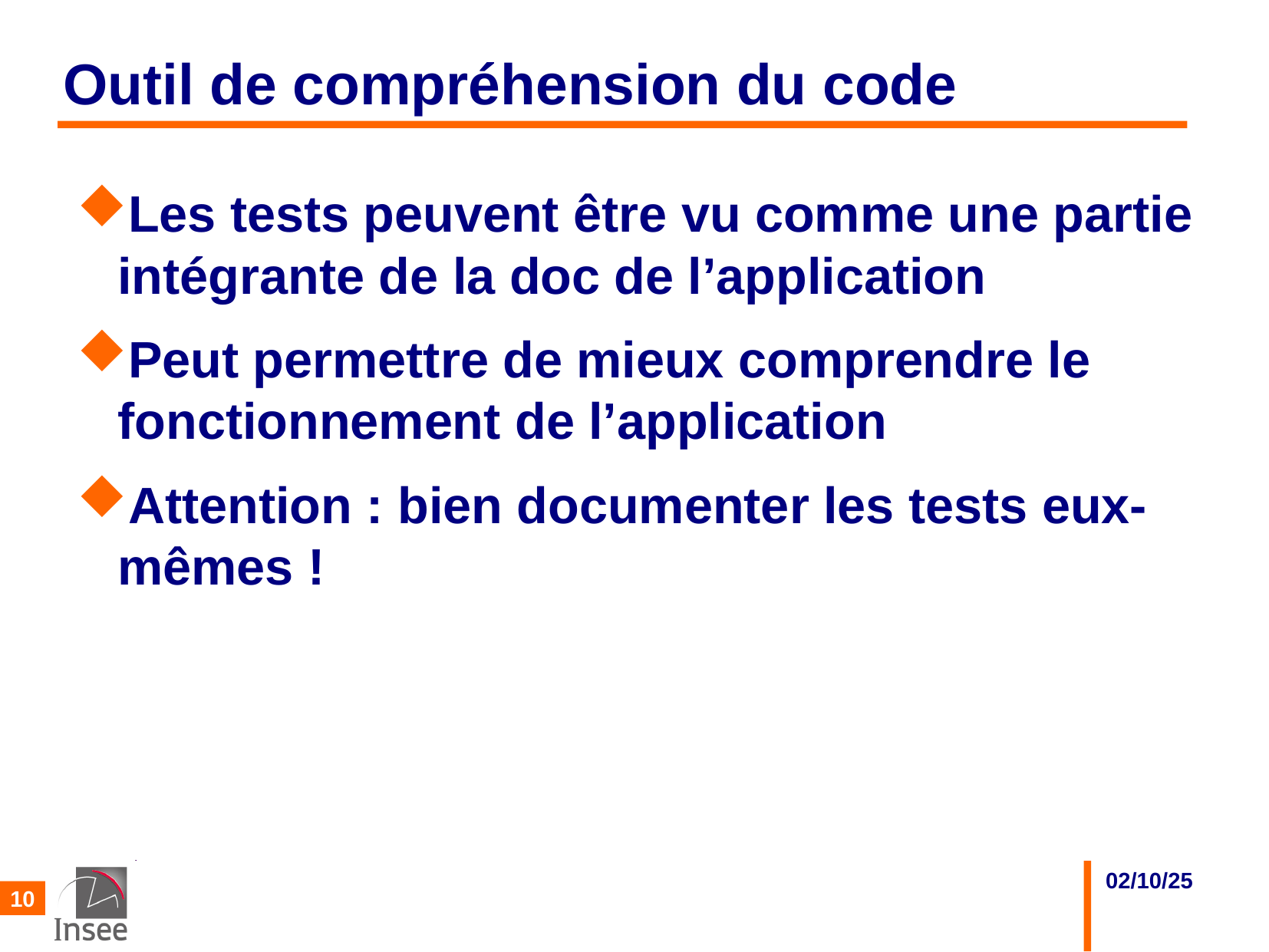

# Outil de compréhension du code

Les tests peuvent être vu comme une partie intégrante de la doc de l’application
Peut permettre de mieux comprendre le fonctionnement de l’application
Attention : bien documenter les tests eux-mêmes !
02/10/25
10